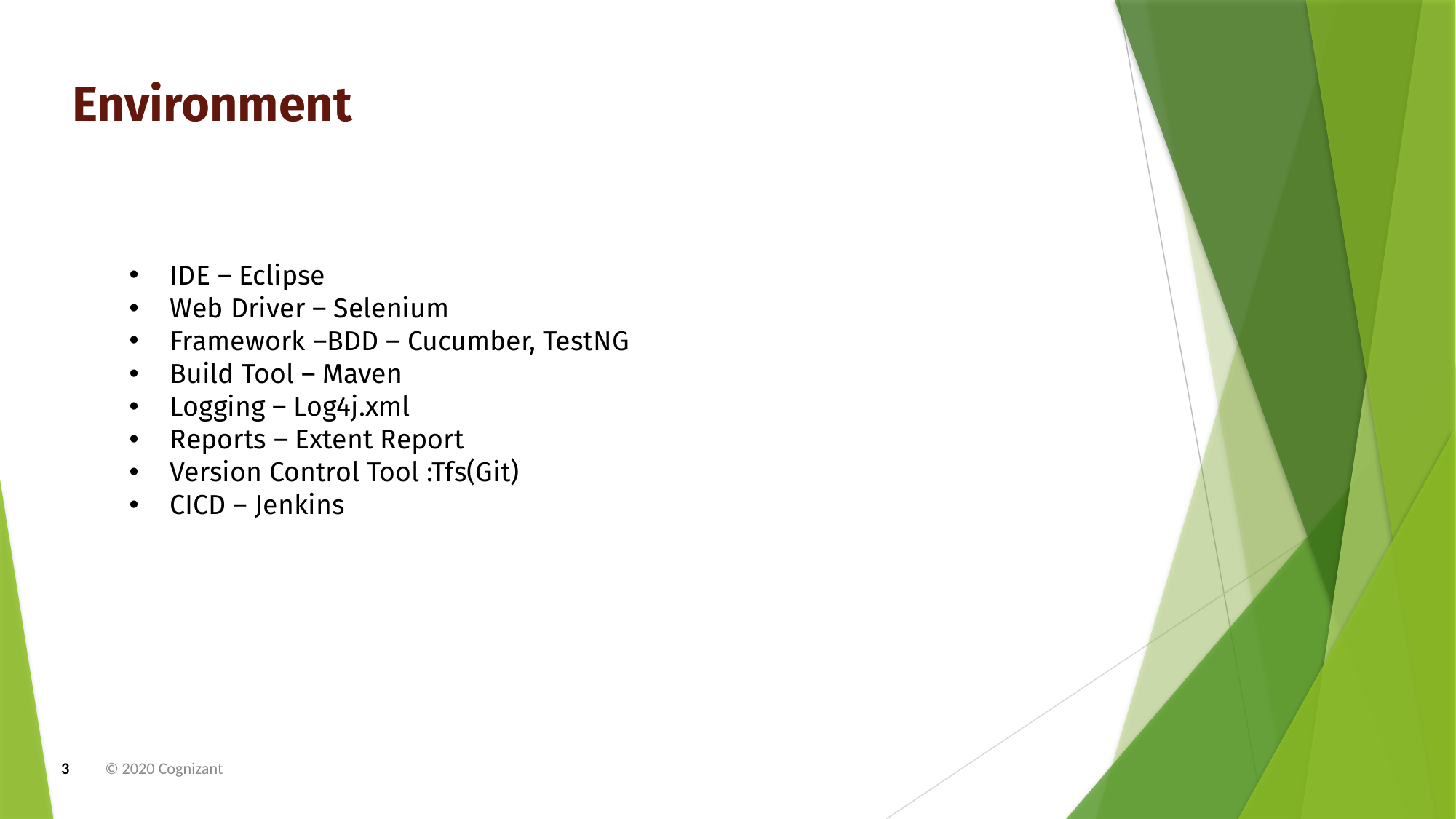

# Environment
IDE – Eclipse
Web Driver – Selenium
Framework –BDD – Cucumber, TestNG
Build Tool – Maven
Logging – Log4j.xml
Reports – Extent Report
Version Control Tool :Tfs(Git)
CICD – Jenkins

© 2020 Cognizant
3